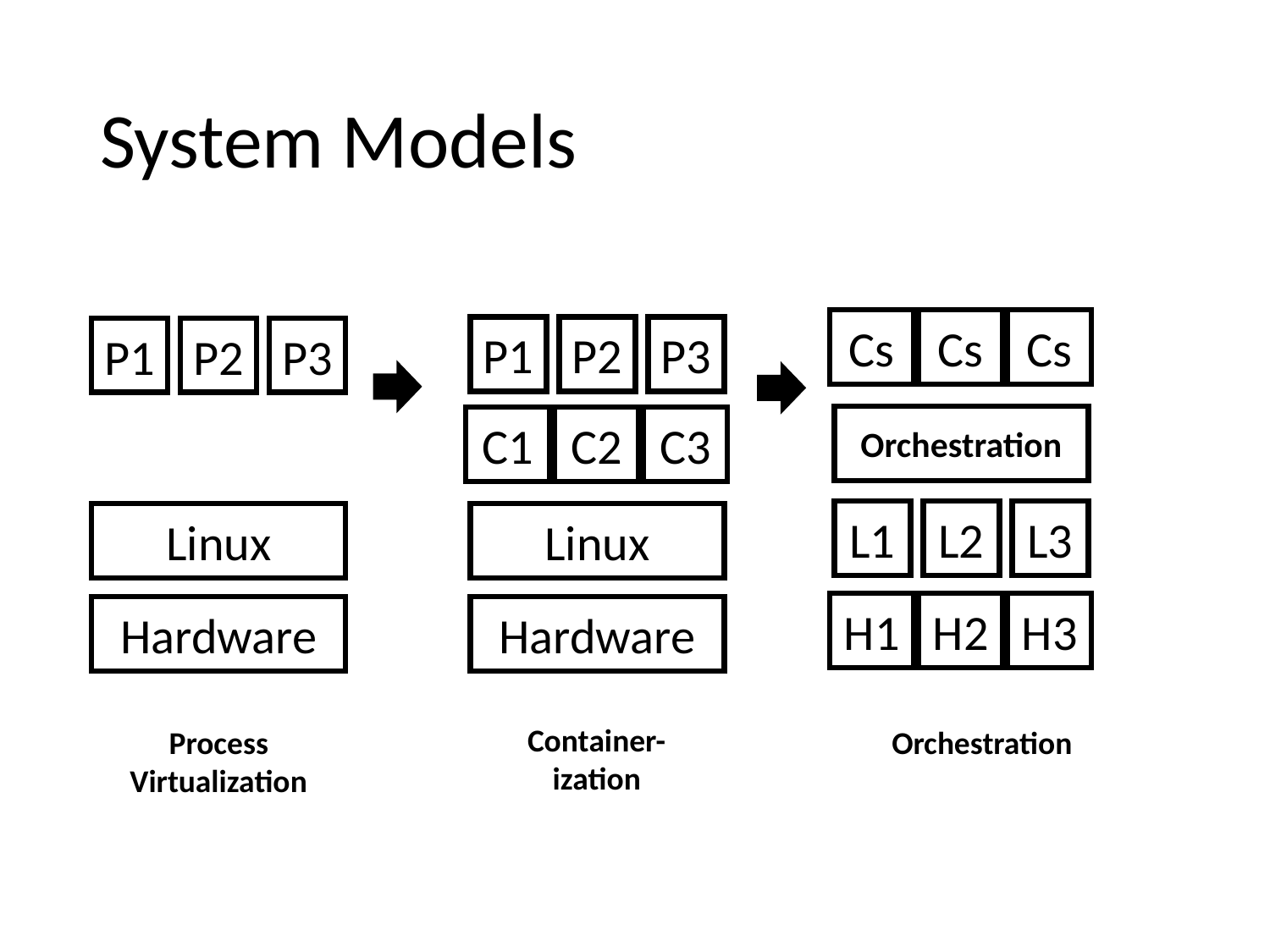

# System Models
Cs
Cs
Cs
P1
P2
P3
P1
P2
P3

Orchestration
C1
C2
C3
L1
L2
L3
Linux
Linux
H1
H2
H3
Hardware
Hardware
Container-
ization
Process
Virtualization
Orchestration